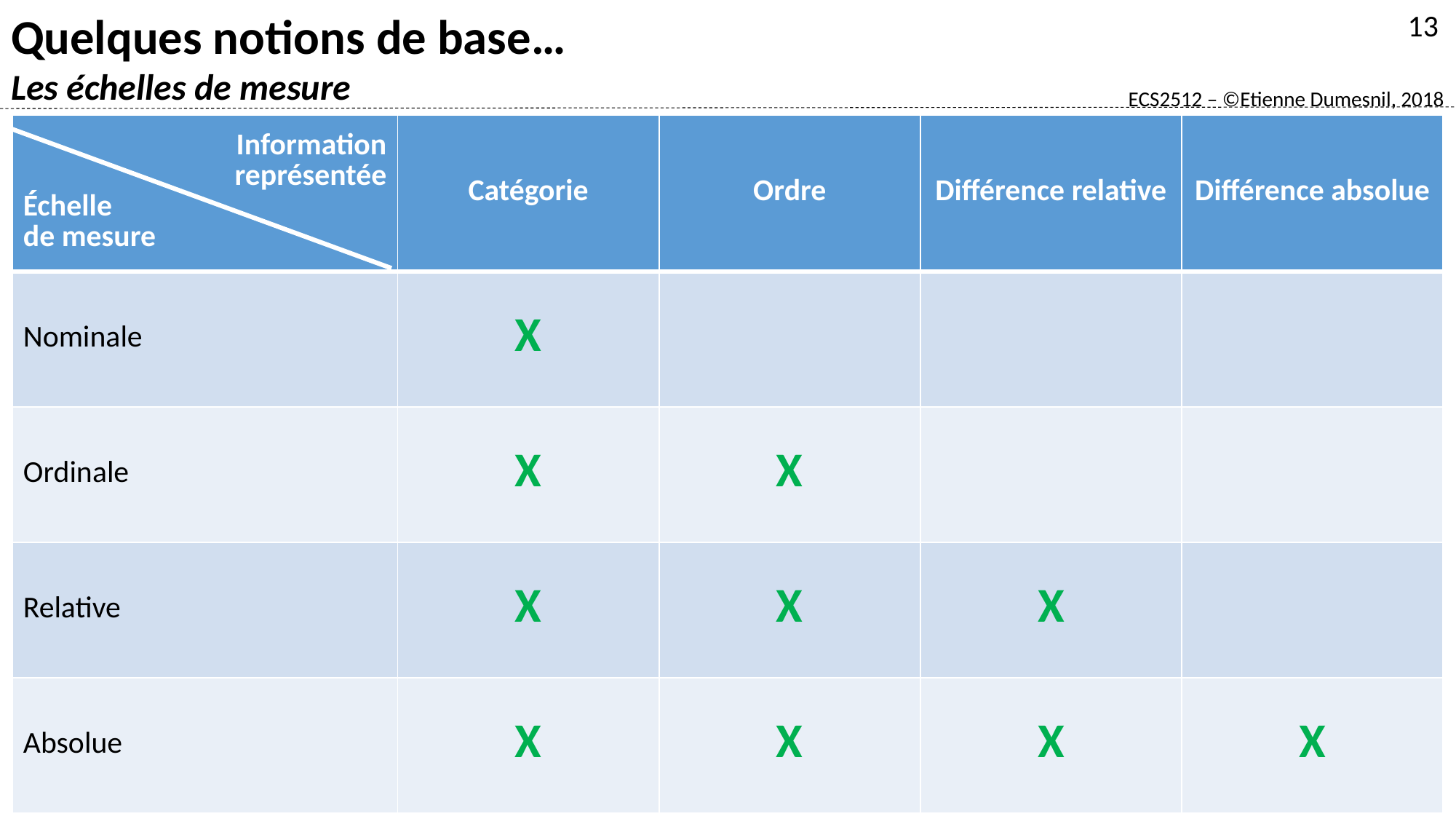

Quelques notions de base…
Les échelles de mesure
13
| Information représentée Échelle de mesure | Catégorie | Ordre | Différence relative | Différence absolue |
| --- | --- | --- | --- | --- |
| Nominale | X |  |  |  |
| Ordinale | X | X |  |  |
| Relative | X | X | X |  |
| Absolue | X | X | X | X |